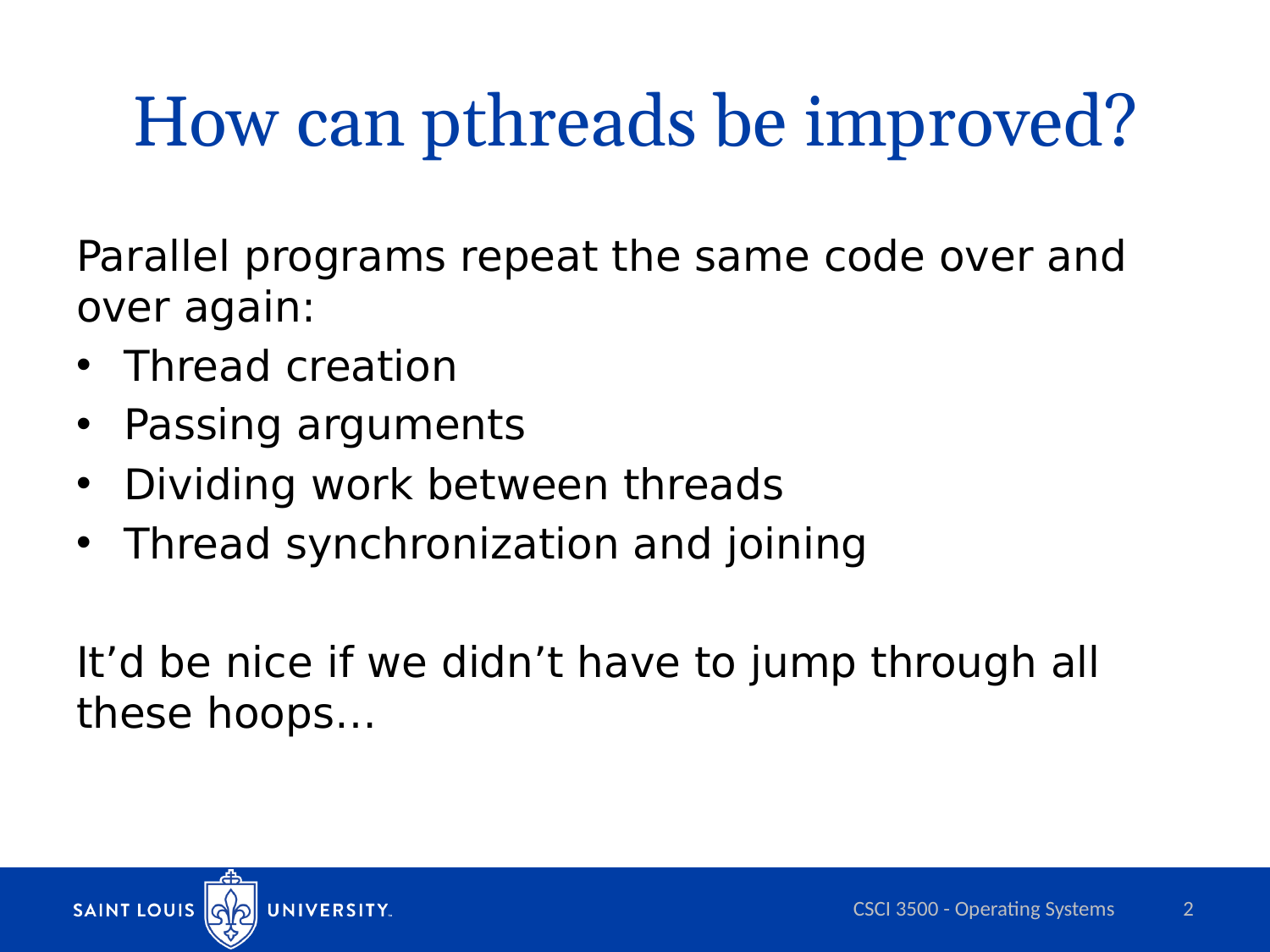

# How can pthreads be improved?
Parallel programs repeat the same code over and over again:
Thread creation
Passing arguments
Dividing work between threads
Thread synchronization and joining

It’d be nice if we didn’t have to jump through all these hoops…
CSCI 3500 - Operating Systems
2